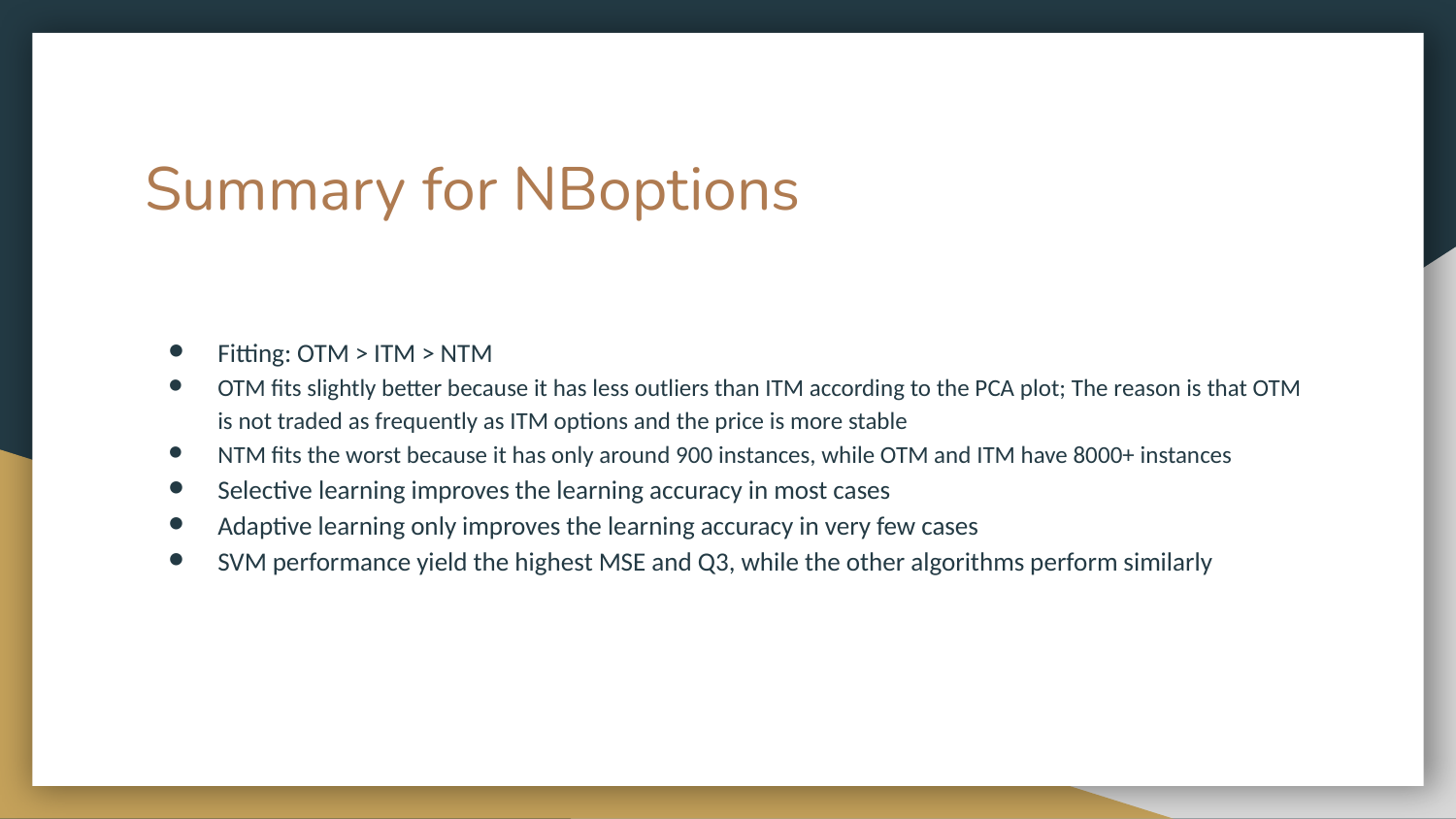

# Summary for NBoptions
Fitting: OTM > ITM > NTM
OTM fits slightly better because it has less outliers than ITM according to the PCA plot; The reason is that OTM is not traded as frequently as ITM options and the price is more stable
NTM fits the worst because it has only around 900 instances, while OTM and ITM have 8000+ instances
Selective learning improves the learning accuracy in most cases
Adaptive learning only improves the learning accuracy in very few cases
SVM performance yield the highest MSE and Q3, while the other algorithms perform similarly